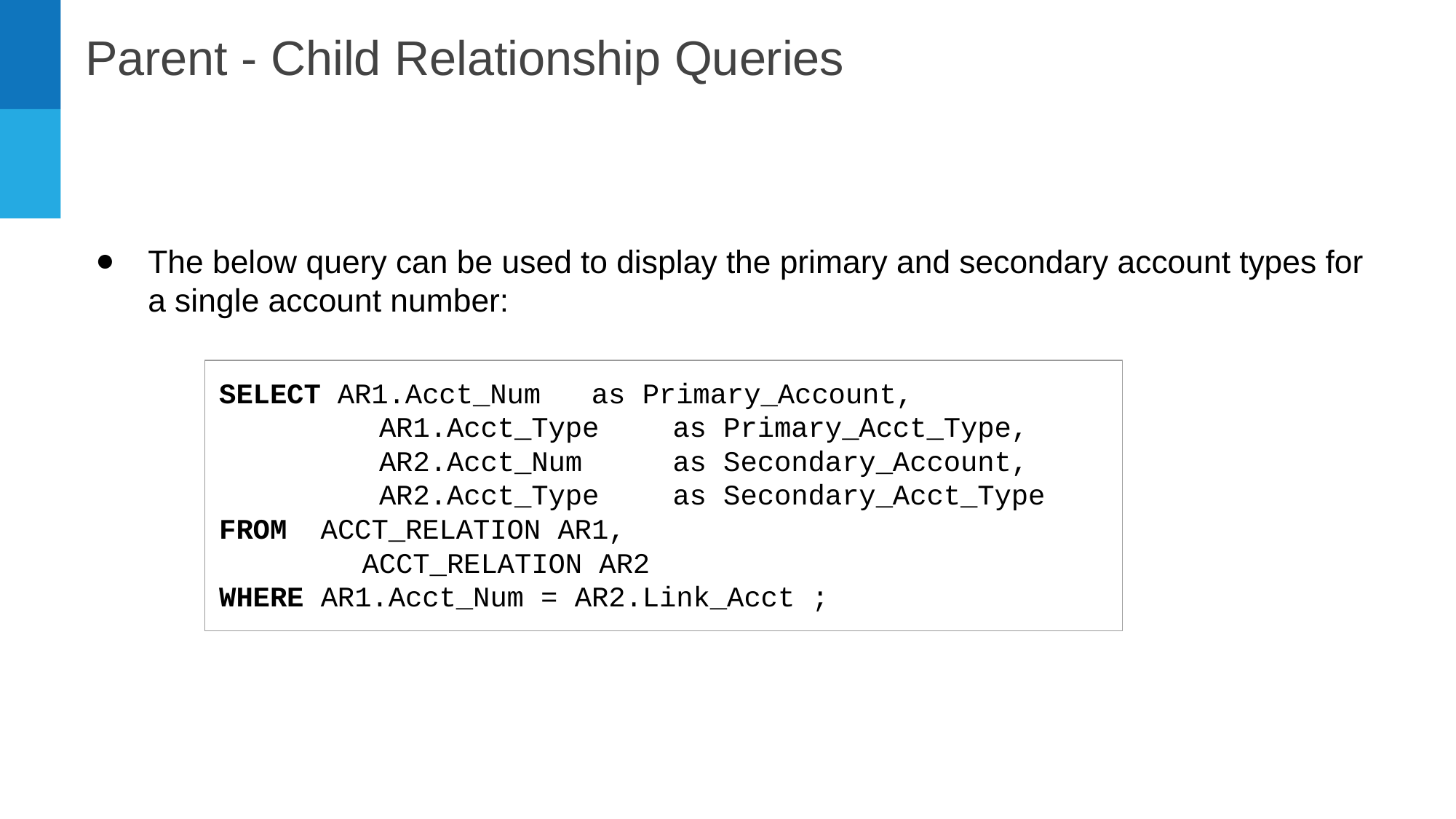

Parent - Child Relationship Queries

The below query can be used to display the primary and secondary account types for a single account number:
SELECT AR1.Acct_Num   as Primary_Account,
   	   AR1.Acct_Type 	 as Primary_Acct_Type,
   	   AR2.Acct_Num  	 as Secondary_Account,
   	   AR2.Acct_Type 	 as Secondary_Acct_Type
FROM  ACCT_RELATION AR1,
  	  ACCT_RELATION AR2
WHERE AR1.Acct_Num = AR2.Link_Acct ;